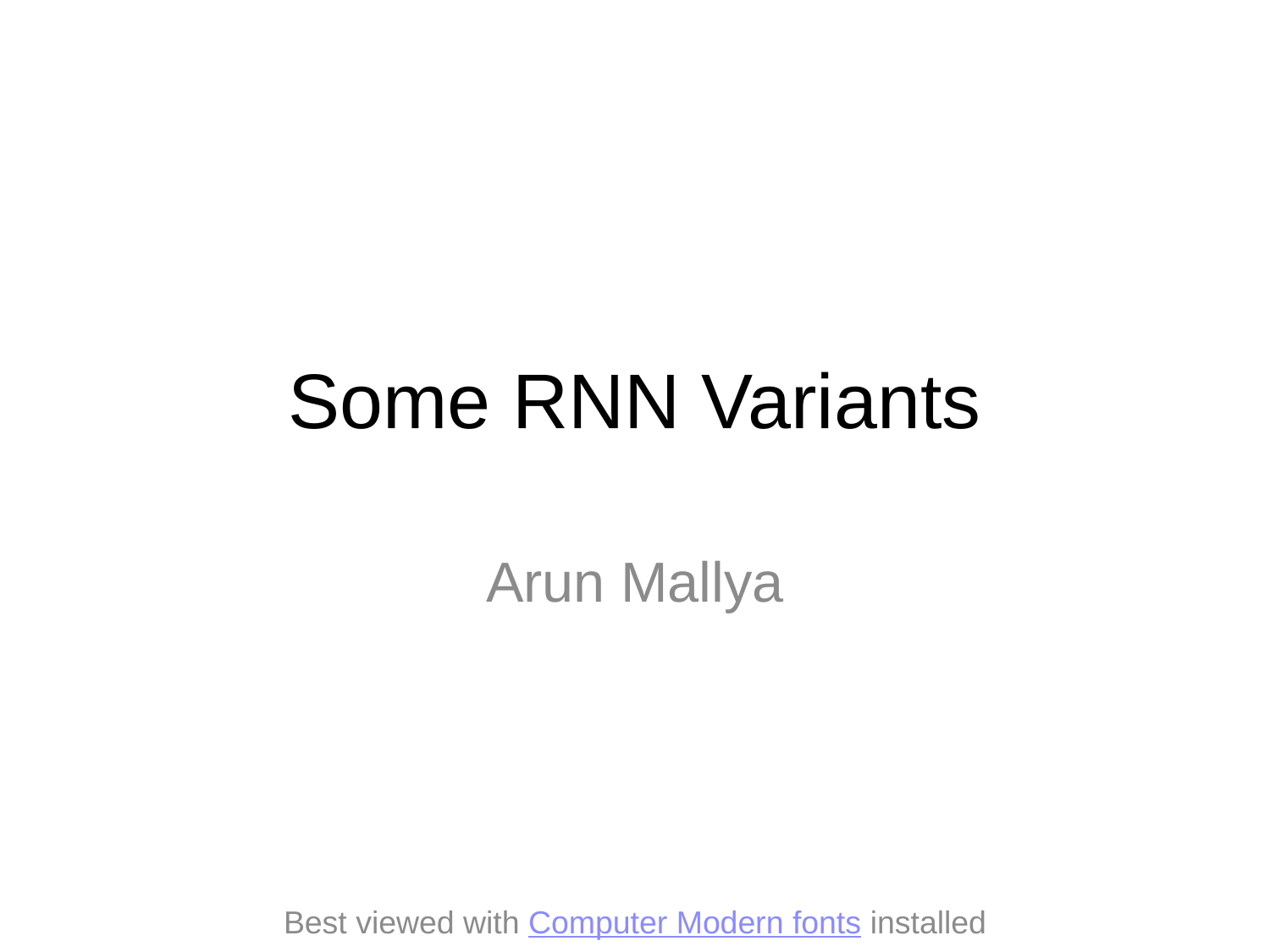

# Some RNN Variants
Arun Mallya
Best viewed with Computer Modern fonts installed